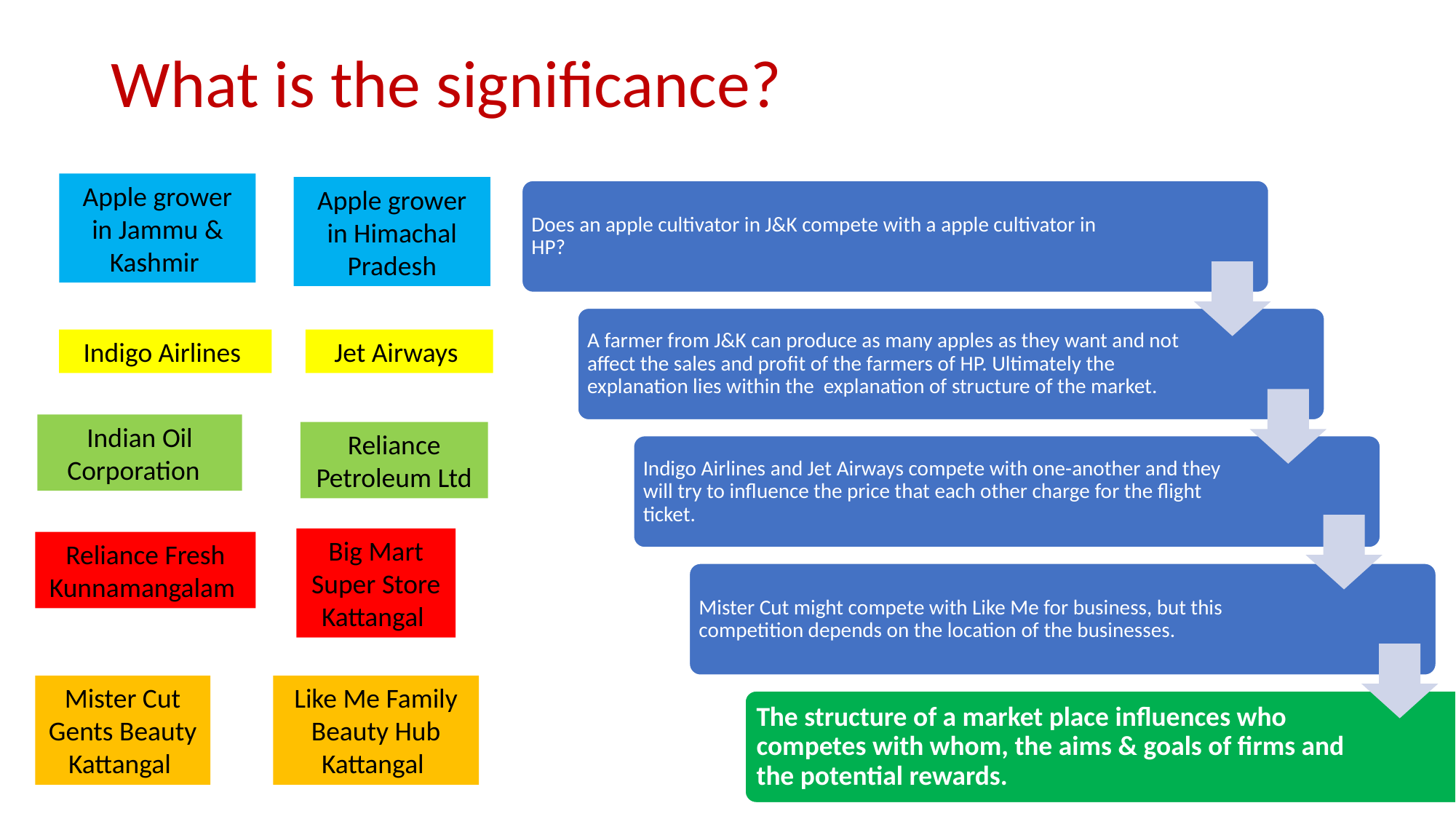

# What is the significance?
Apple grower in Jammu & Kashmir
Apple grower in Himachal Pradesh
Does an apple cultivator in J&K compete with a apple cultivator in HP?

A farmer from J&K can produce as many apples as they want and not affect the sales and profit of the farmers of HP. Ultimately the explanation lies within the  explanation of structure of the market.

Indigo Airlines and Jet Airways compete with one-another and they will try to influence the price that each other charge for the flight ticket.

Mister Cut might compete with Like Me for business, but this competition depends on the location of the businesses.

The structure of a market place influences who competes with whom, the aims & goals of firms and the potential rewards.
Indigo Airlines
Jet Airways
Indian Oil Corporation
Reliance Petroleum Ltd
Big Mart Super Store Kattangal
Reliance Fresh
Kunnamangalam
Mister Cut Gents Beauty Kattangal
Like Me Family Beauty Hub
Kattangal